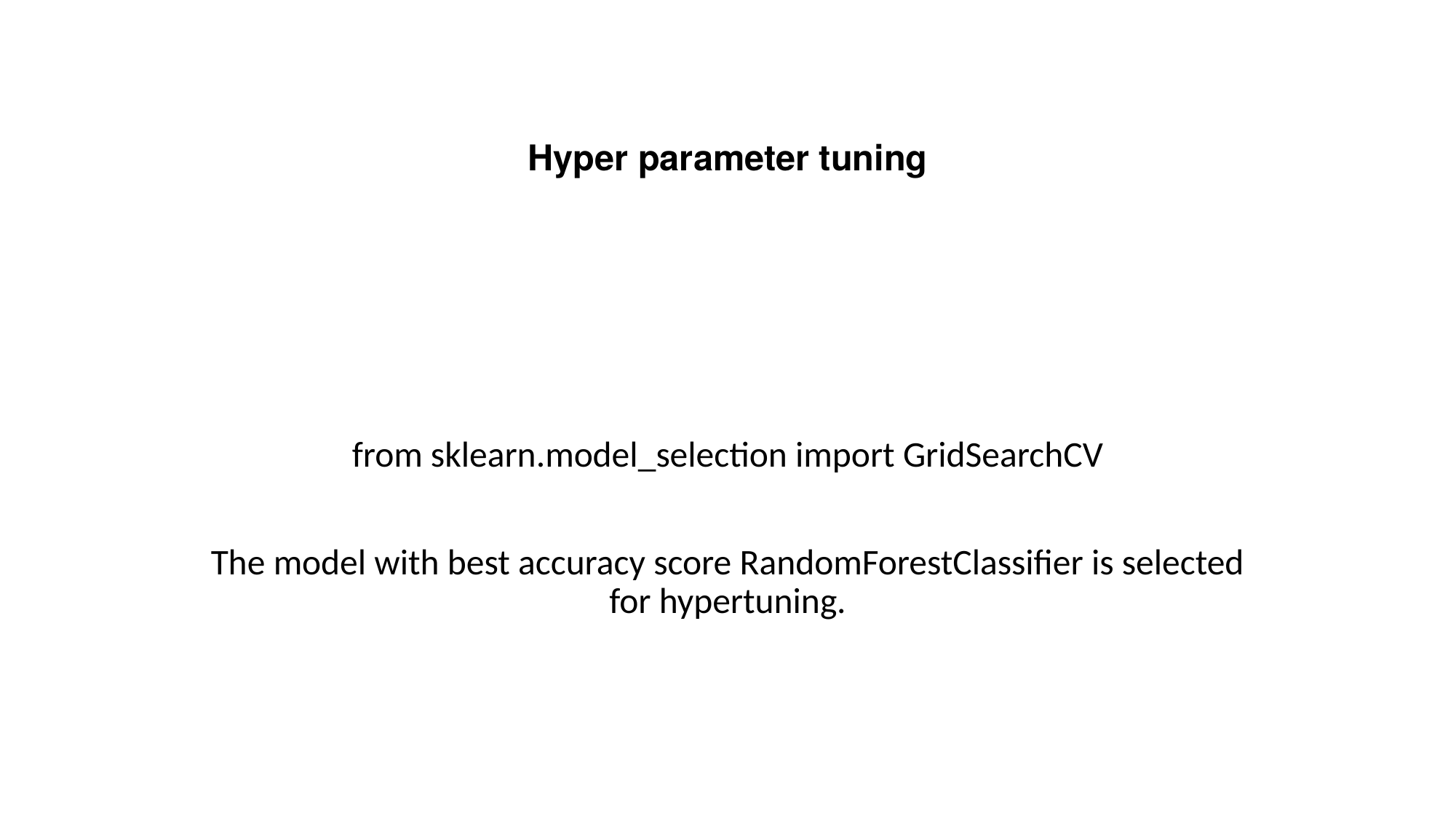

# Hyper parameter tuning
from sklearn.model_selection import GridSearchCV

The model with best accuracy score RandomForestClassifier is selected for hypertuning.